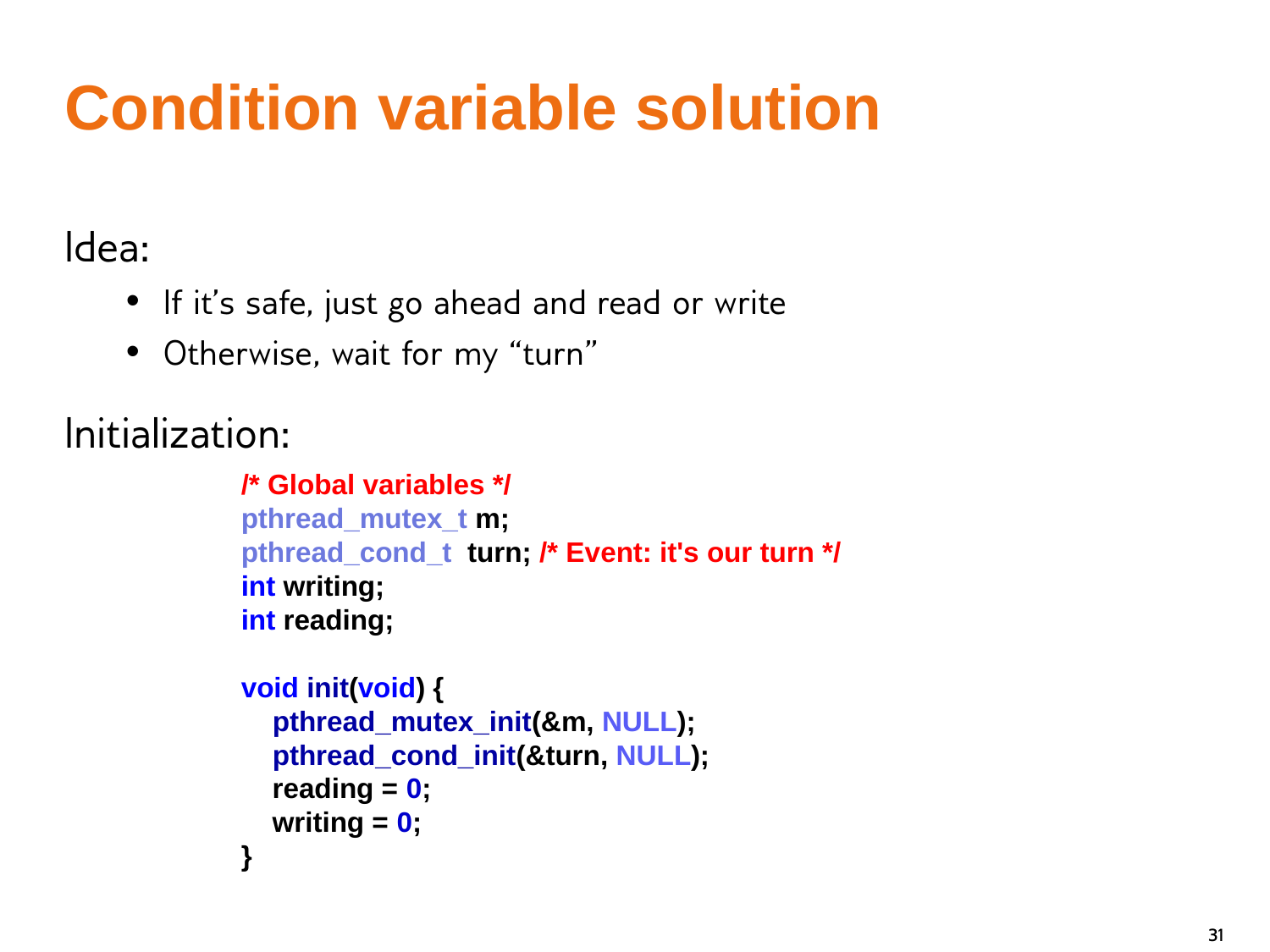

# Condition variable solution
Idea:
If it’s safe, just go ahead and read or write
Otherwise, wait for my “turn”
Initialization:
/* Global variables */
pthread_mutex_t m;
pthread_cond_t  turn; /* Event: it's our turn */
int writing;
int reading;
void init(void) {
    pthread_mutex_init(&m, NULL);
    pthread_cond_init(&turn, NULL);
    reading = 0;
    writing = 0;
}